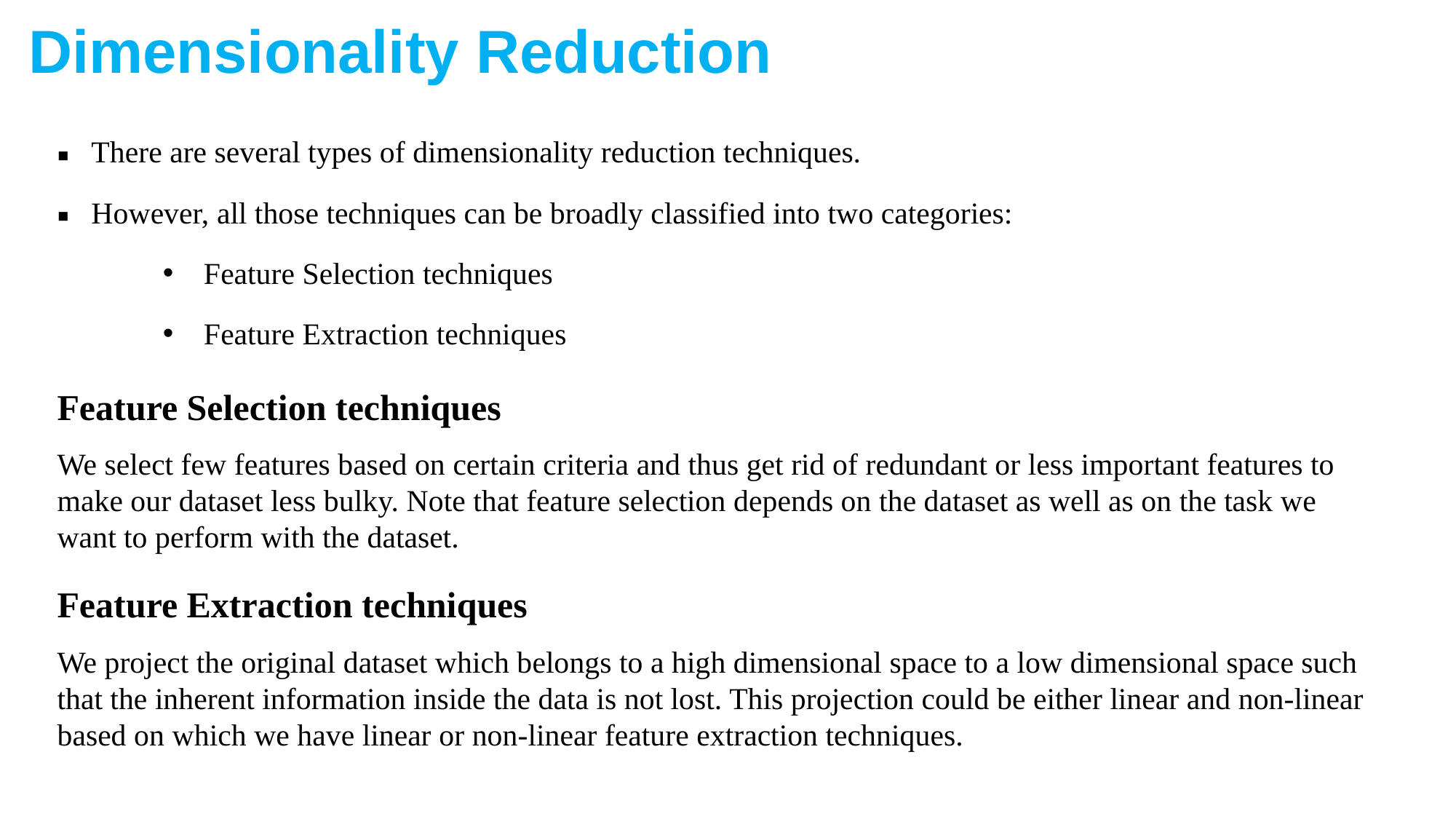

Dimensionality Reduction
There are several types of dimensionality reduction techniques.
However, all those techniques can be broadly classified into two categories:
Feature Selection techniques
Feature Extraction techniques
Feature Selection techniques
We select few features based on certain criteria and thus get rid of redundant or less important features to make our dataset less bulky. Note that feature selection depends on the dataset as well as on the task we want to perform with the dataset.
Feature Extraction techniques
We project the original dataset which belongs to a high dimensional space to a low dimensional space such that the inherent information inside the data is not lost. This projection could be either linear and non-linear based on which we have linear or non-linear feature extraction techniques.